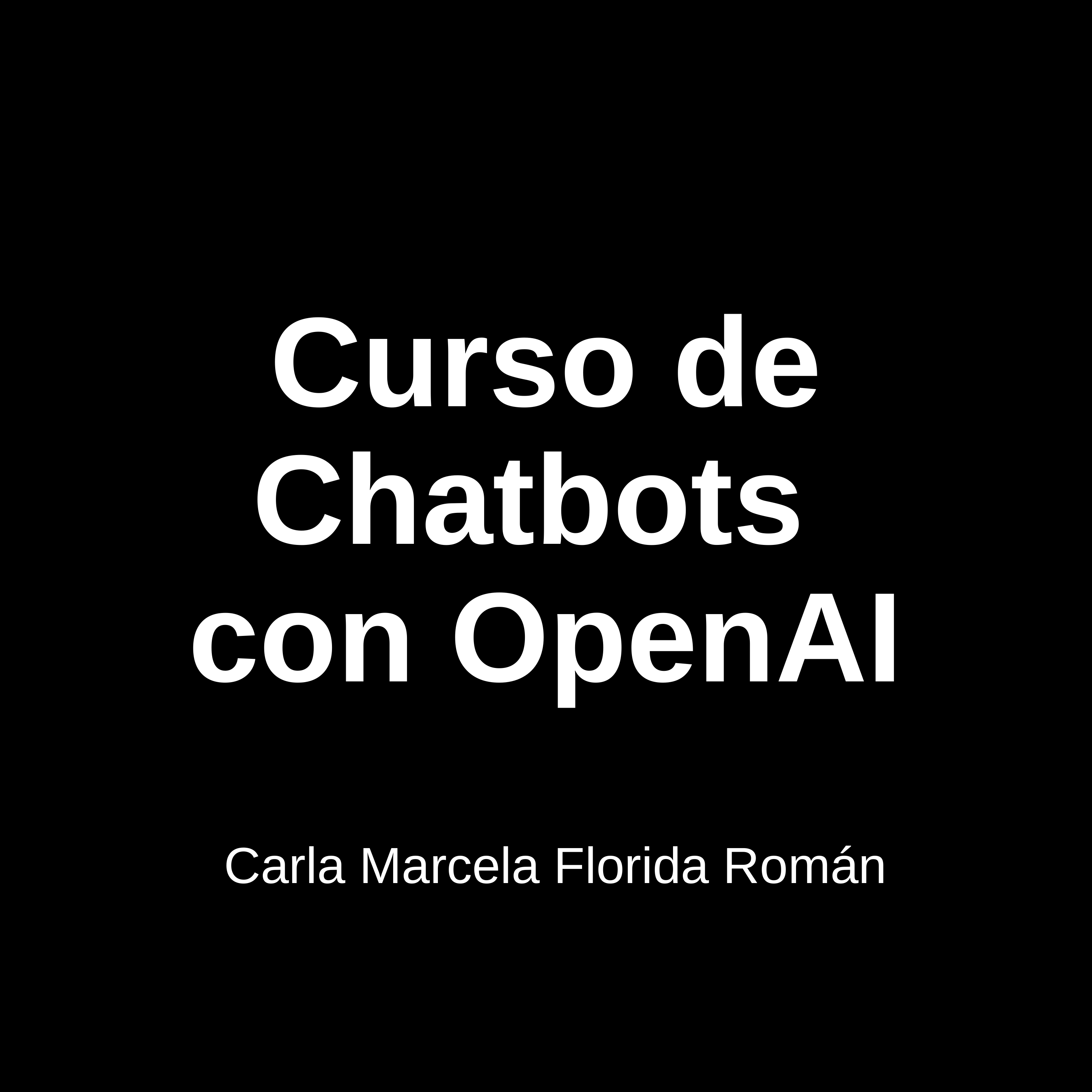

# Curso de Chatbots
con OpenAI
Carla Marcela Florida Román